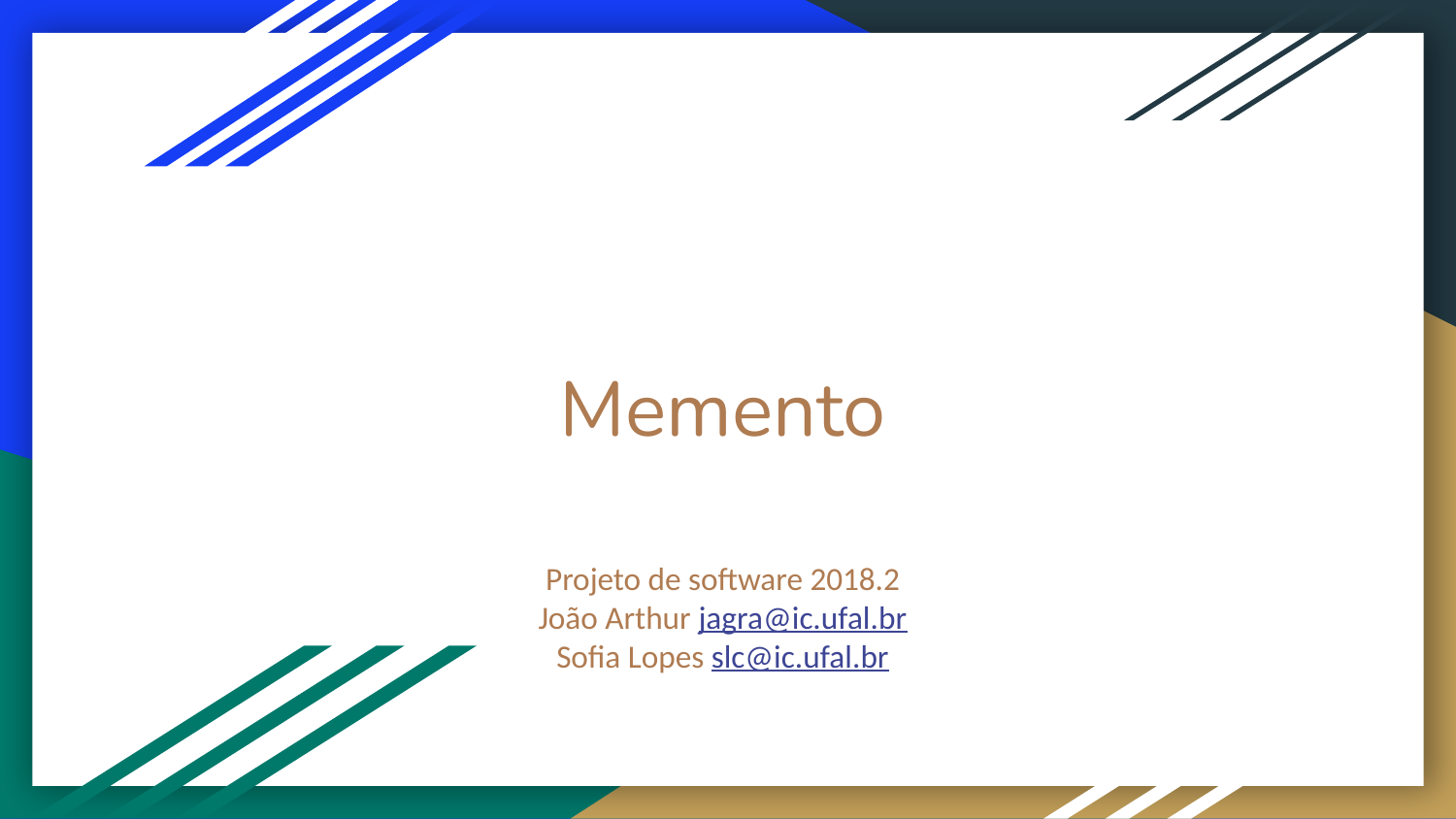

# Memento
Projeto de software 2018.2
João Arthur jagra@ic.ufal.br
Sofia Lopes slc@ic.ufal.br